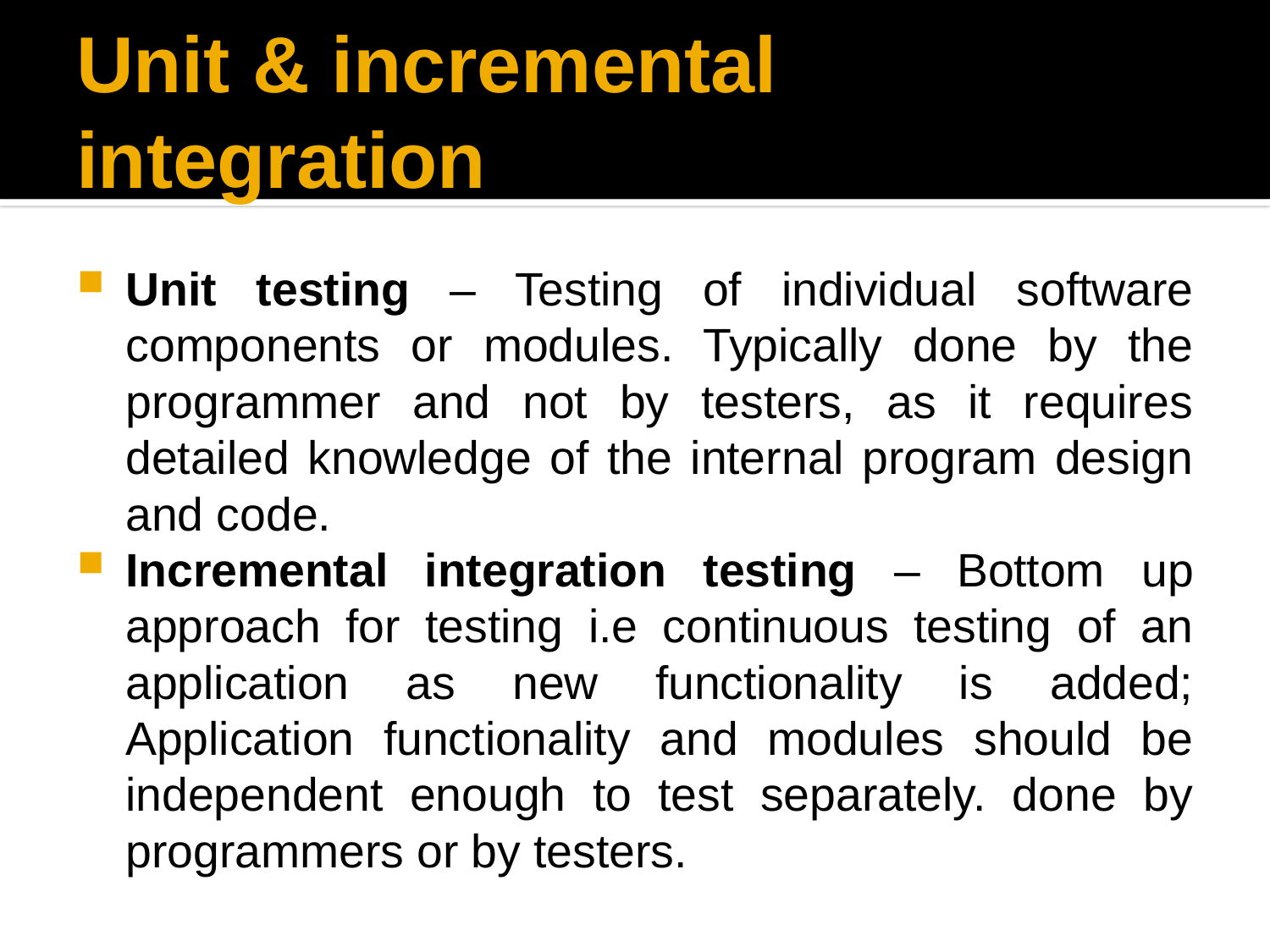

# Unit & incremental integration
Unit testing – Testing of individual software components or modules. Typically done by the programmer and not by testers, as it requires detailed knowledge of the internal program design and code.
Incremental integration testing – Bottom up approach for testing i.e continuous testing of an application as new functionality is added; Application functionality and modules should be independent enough to test separately. done by programmers or by testers.